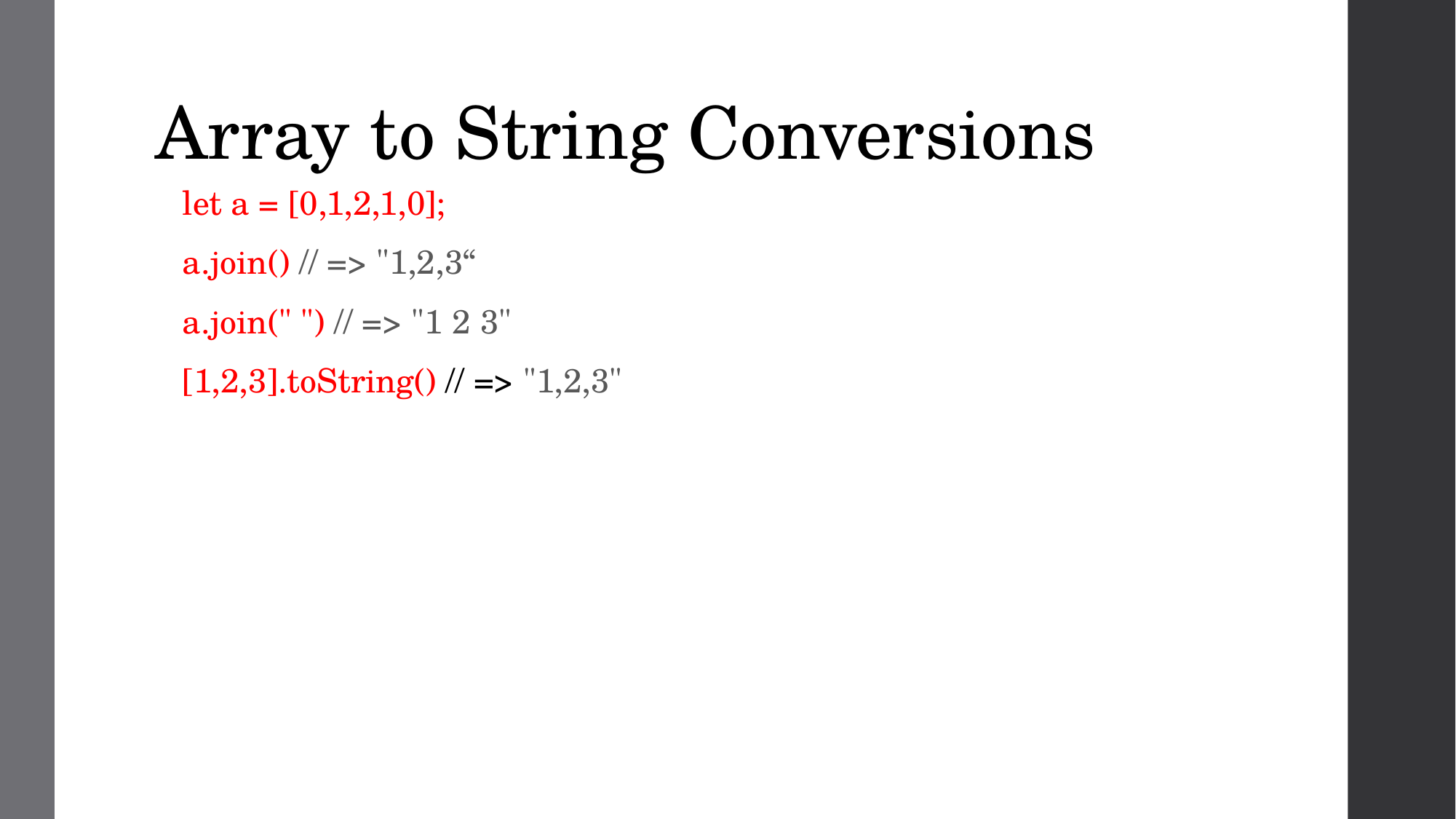

# Array to String Conversions
let a = [0,1,2,1,0];
a.join() // => "1,2,3“
a.join(" ") // => "1 2 3"
[1,2,3].toString() // => "1,2,3"